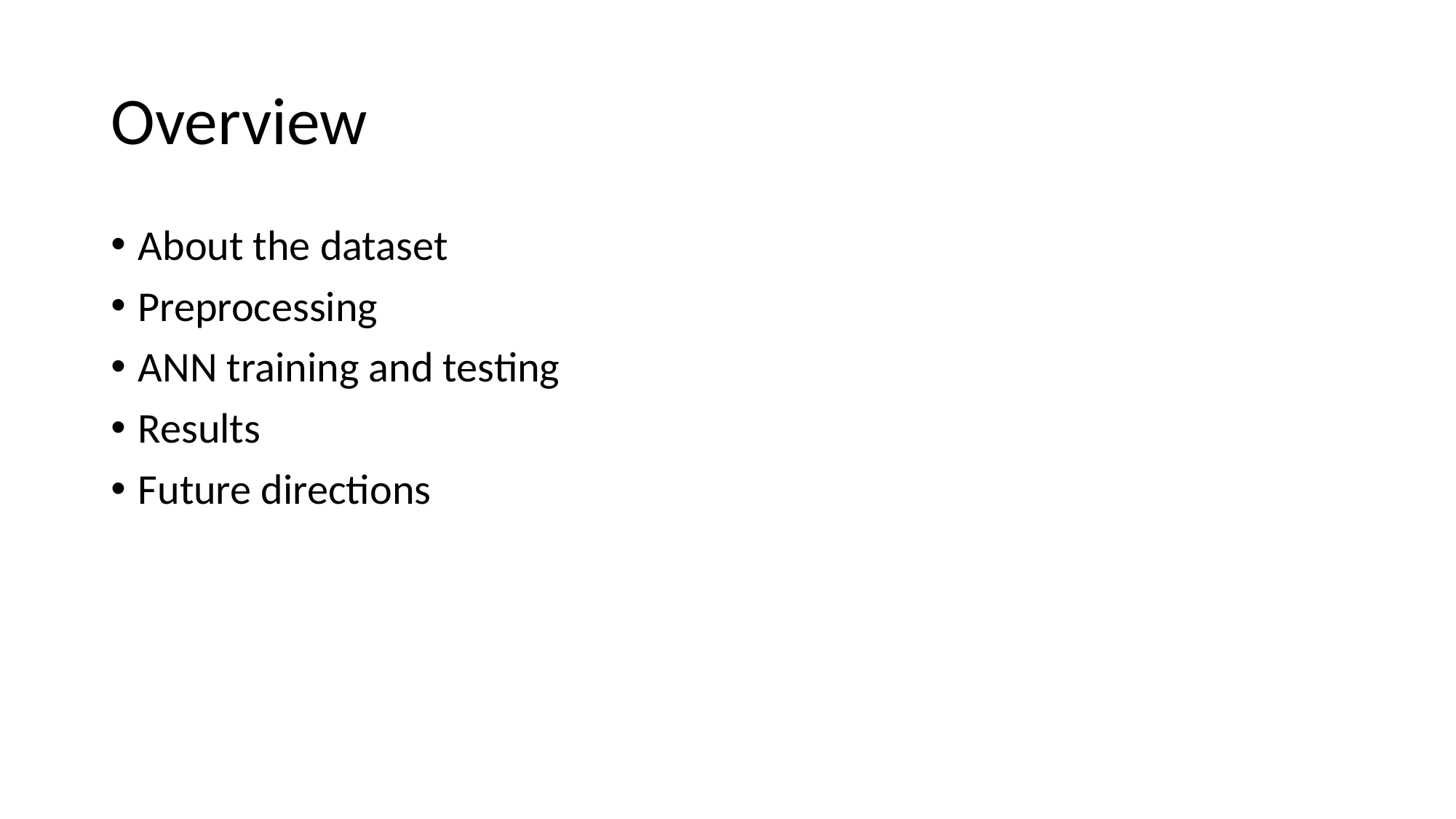

# Overview
About the dataset
Preprocessing
ANN training and testing
Results
Future directions